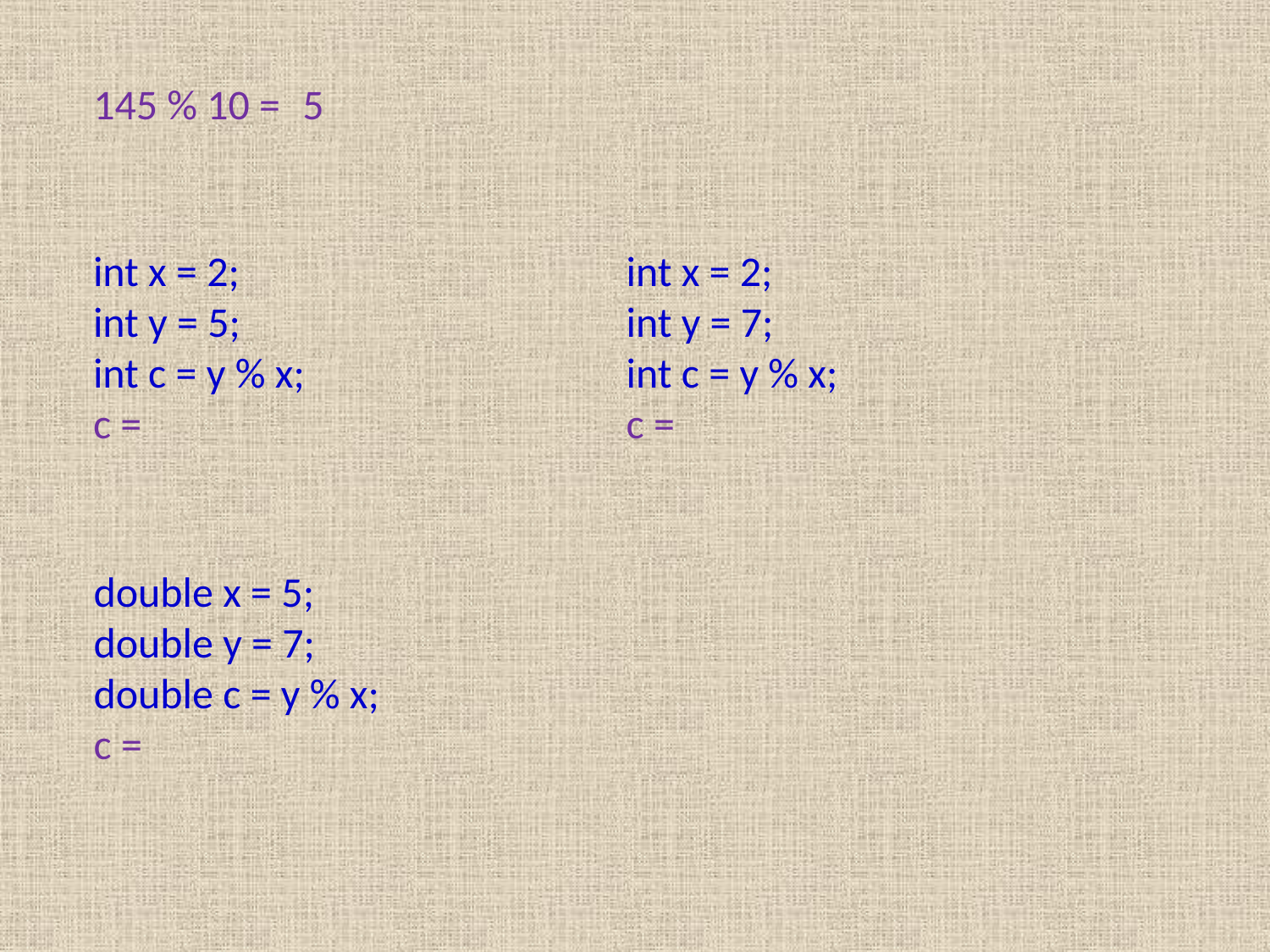

5
145 % 10 =
int x = 2;
int y = 5;
int c = y % x;
c =
int x = 2;
int y = 7;
int c = y % x;
c =
double x = 5;
double y = 7;
double c = y % x;
c =